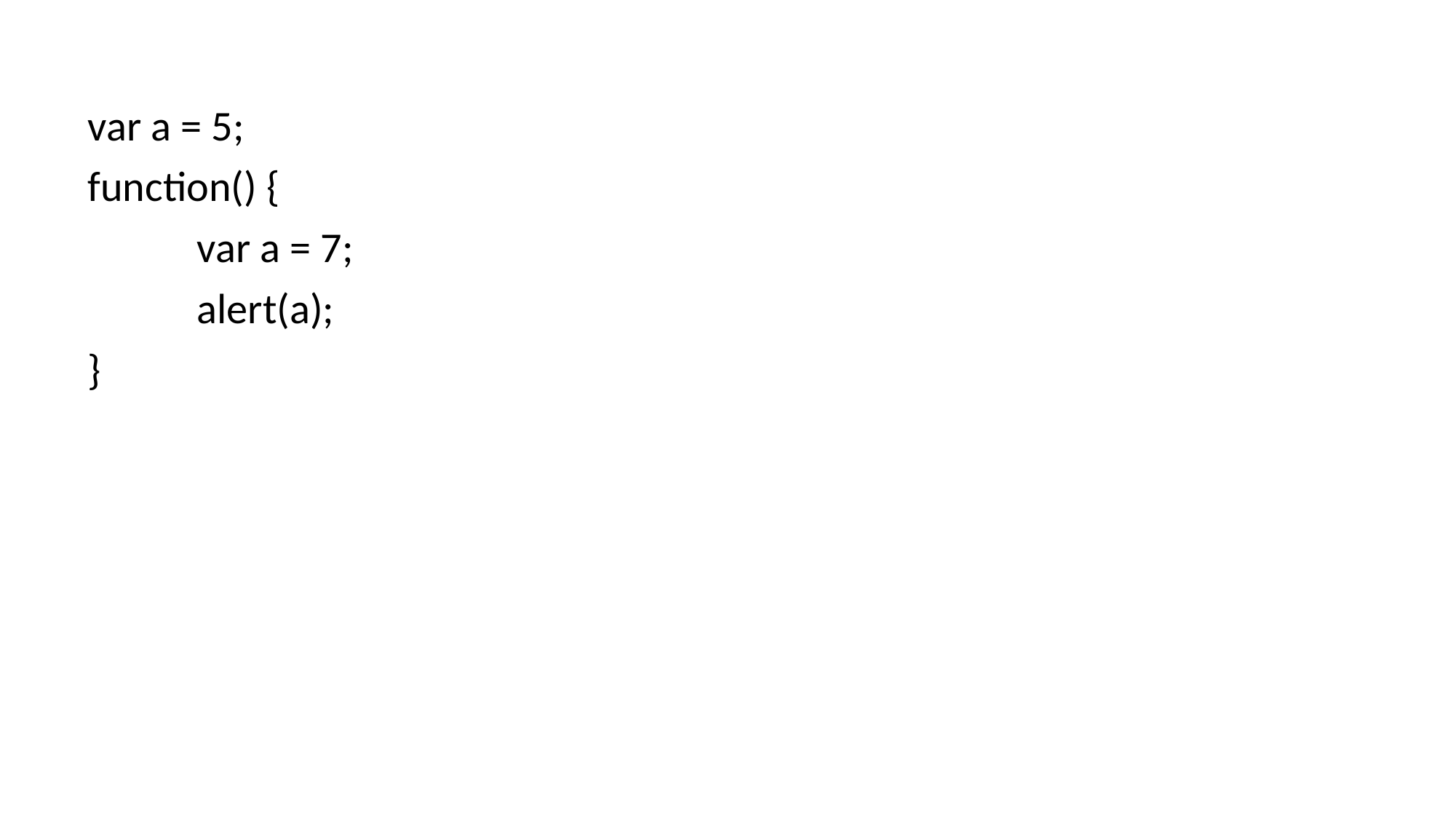

var a = 5;
function() {
	var a = 7;
	alert(a);
}